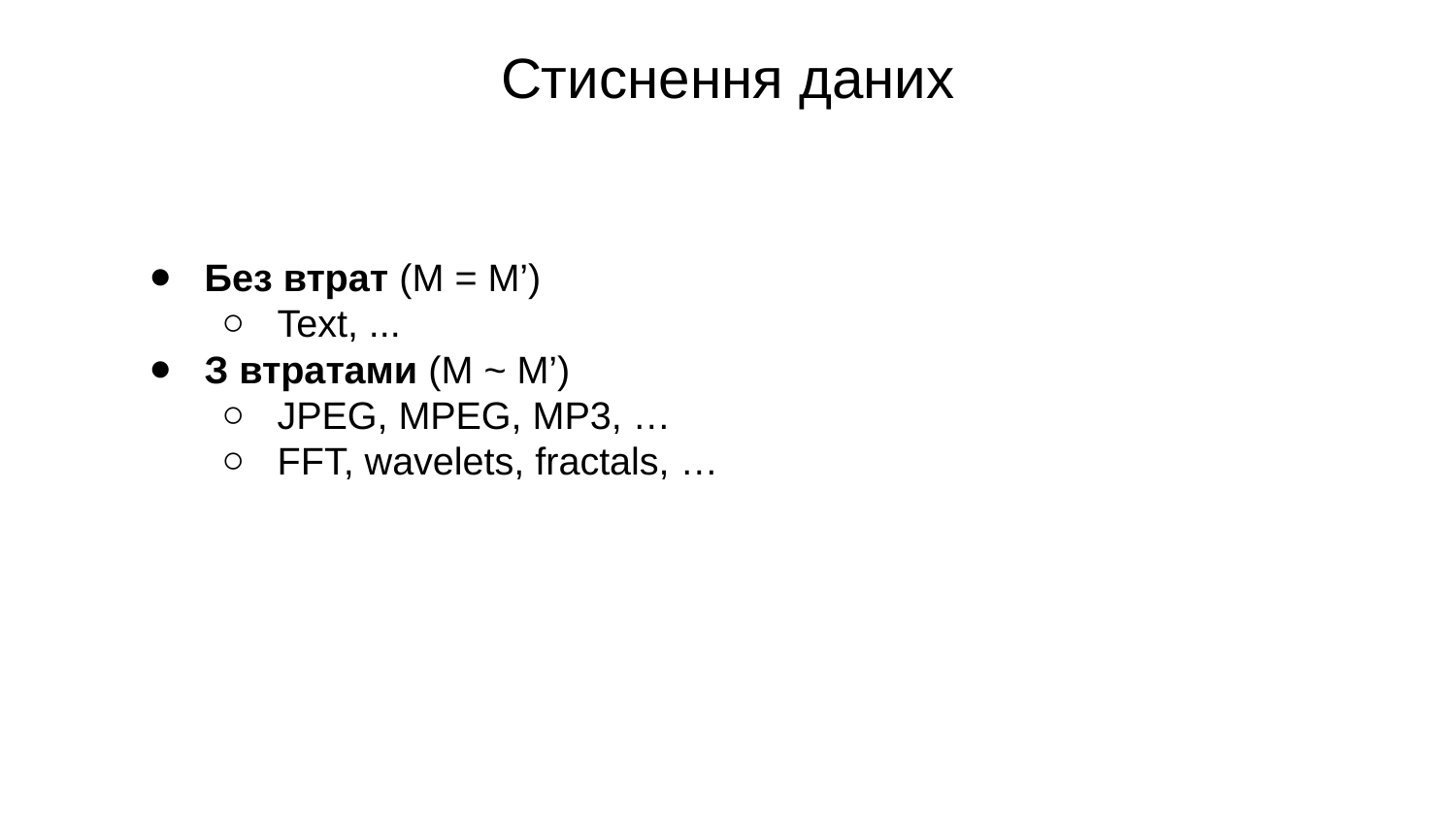

# Стиснення даних
Без втрат (M = M’)
Text, ...
З втратами (M ~ M’)
JPEG, MPEG, MP3, …
FFT, wavelets, fractals, …